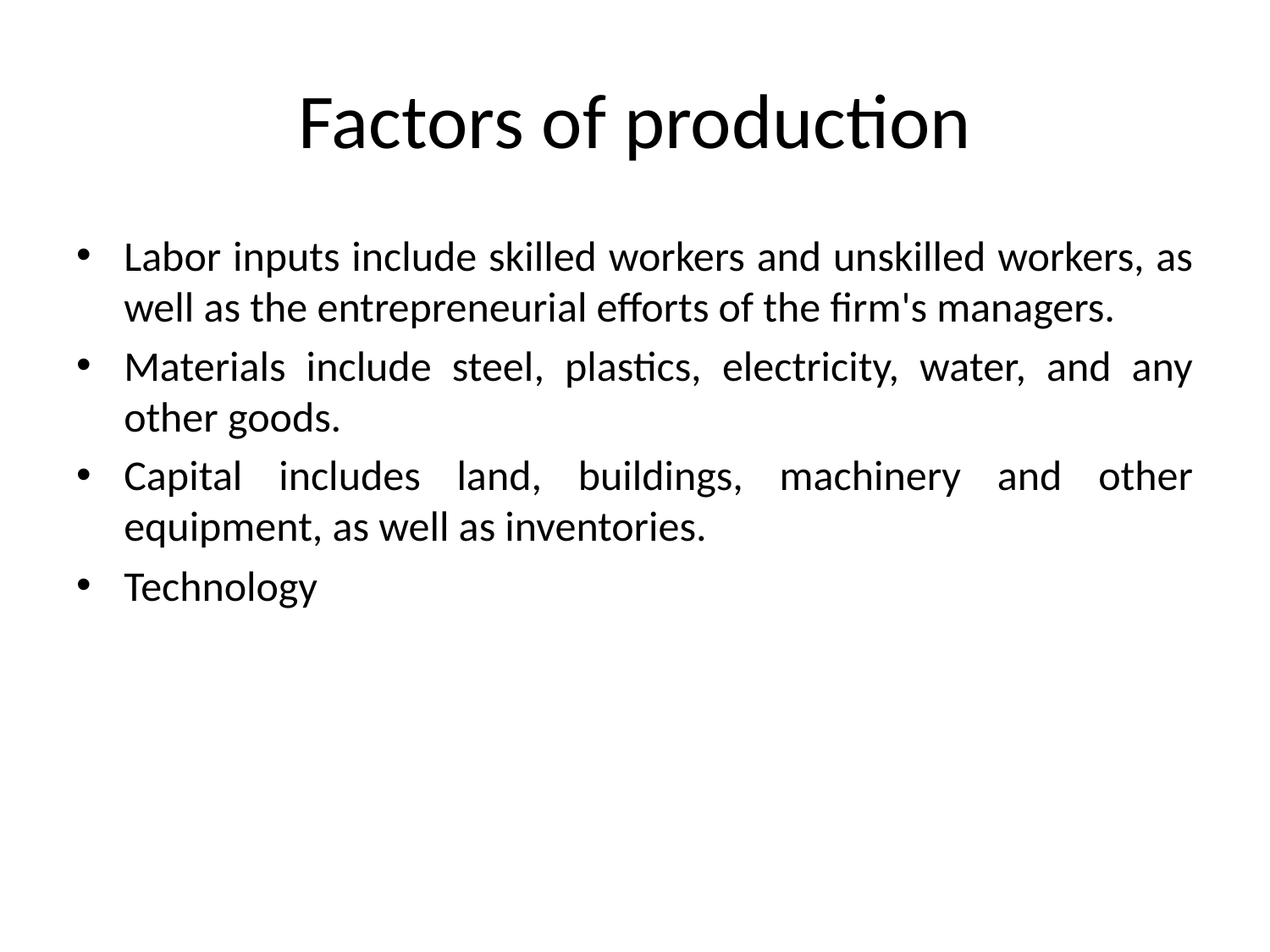

# Factors of production
Labor inputs include skilled workers and unskilled workers, as well as the entrepreneurial efforts of the firm's managers.
Materials include steel, plastics, electricity, water, and any other goods.
Capital includes land, buildings, machinery and other equipment, as well as inventories.
Technology